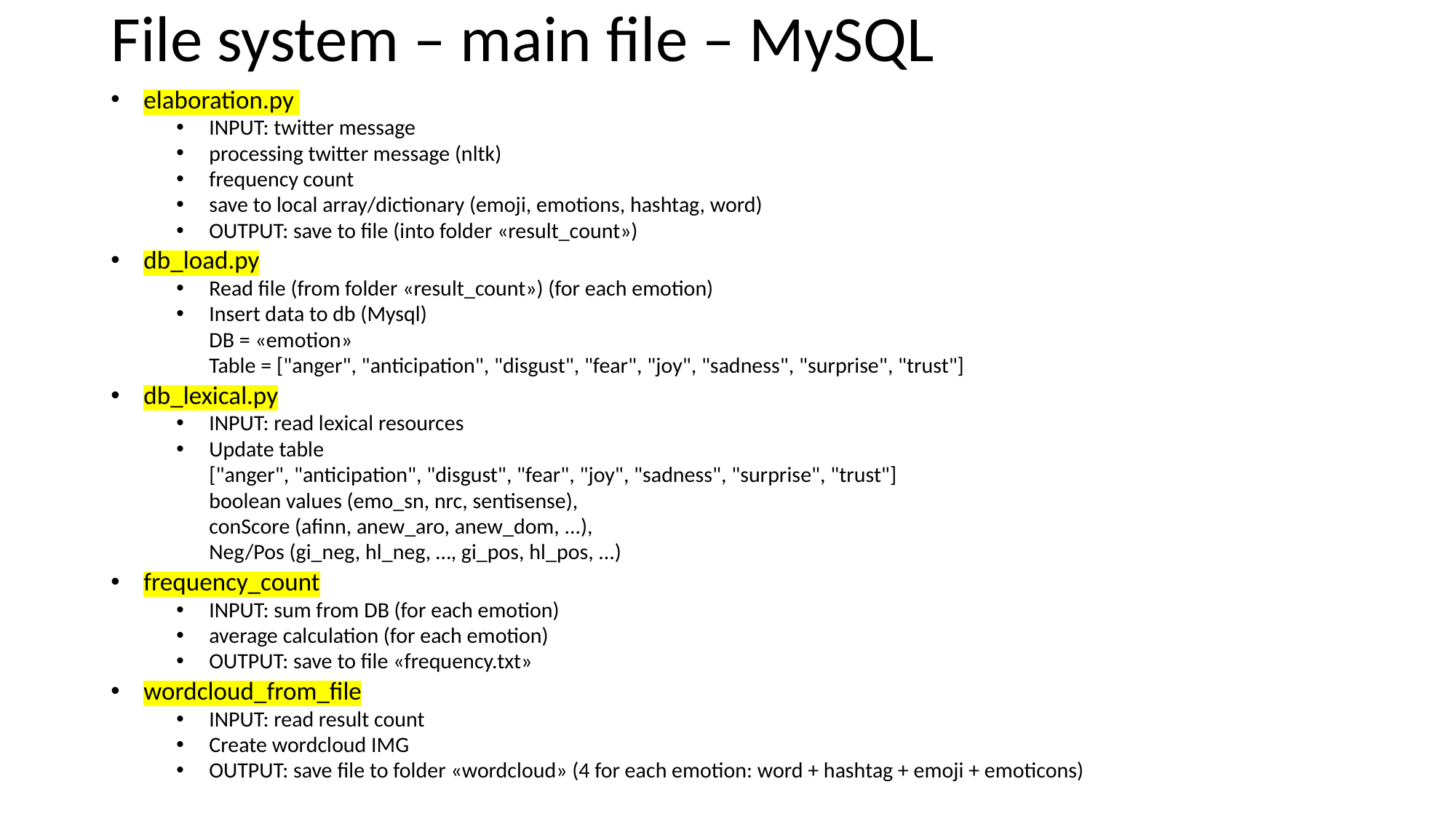

# File system – main file – MySQL
elaboration.py
INPUT: twitter message
processing twitter message (nltk)
frequency count
save to local array/dictionary (emoji, emotions, hashtag, word)
OUTPUT: save to file (into folder «result_count»)
db_load.py
Read file (from folder «result_count») (for each emotion)
Insert data to db (Mysql)
	DB = «emotion»
	Table = ["anger", "anticipation", "disgust", "fear", "joy", "sadness", "surprise", "trust"]
db_lexical.py
INPUT: read lexical resources
Update table
	["anger", "anticipation", "disgust", "fear", "joy", "sadness", "surprise", "trust"]
	boolean values (emo_sn, nrc, sentisense),
	conScore (afinn, anew_aro, anew_dom, ...),
	Neg/Pos (gi_neg, hl_neg, …, gi_pos, hl_pos, ...)
frequency_count
INPUT: sum from DB (for each emotion)
average calculation (for each emotion)
OUTPUT: save to file «frequency.txt»
wordcloud_from_file
INPUT: read result count
Create wordcloud IMG
OUTPUT: save file to folder «wordcloud» (4 for each emotion: word + hashtag + emoji + emoticons)